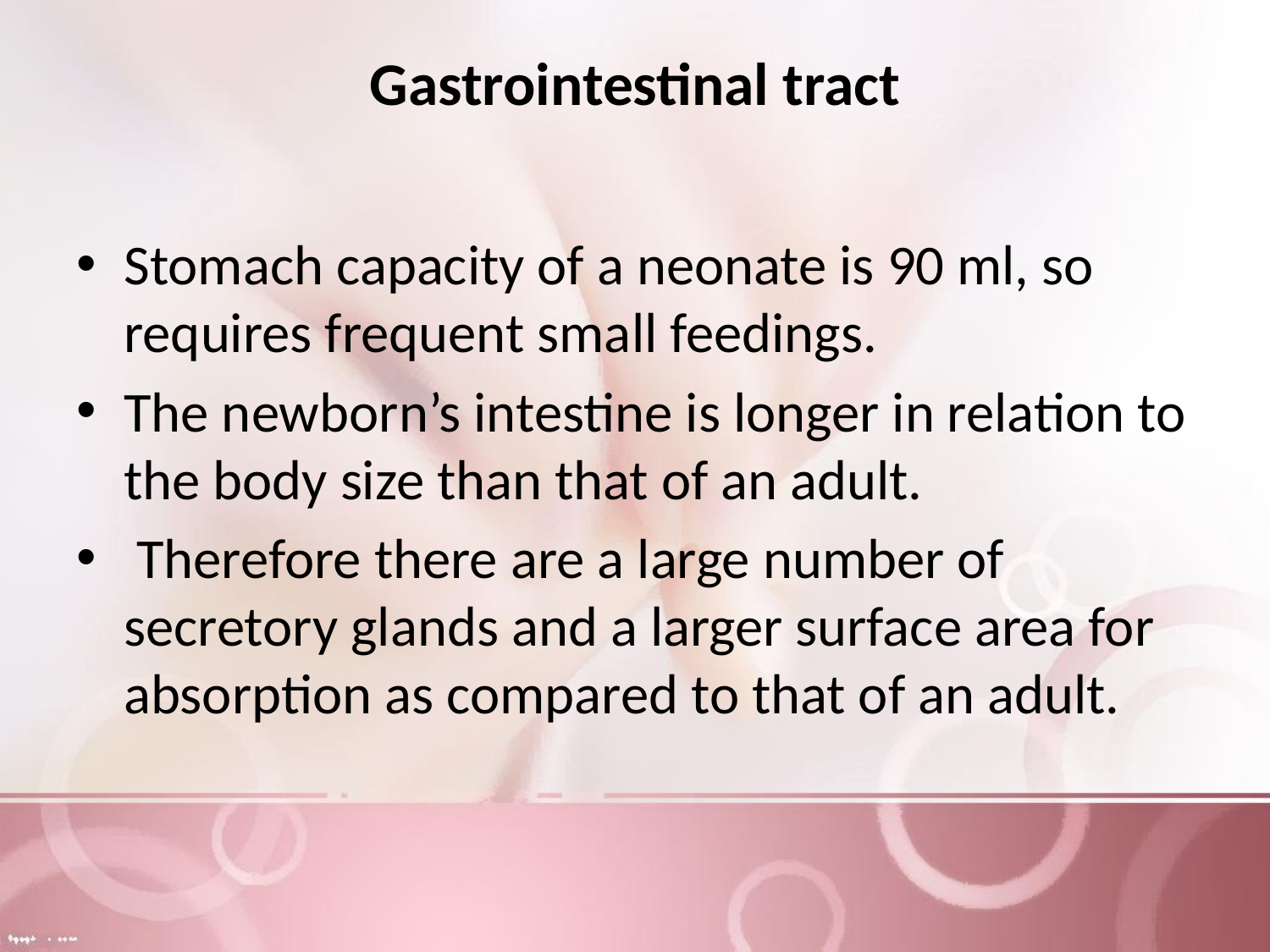

# Gastrointestinal tract
Stomach capacity of a neonate is 90 ml, so requires frequent small feedings.
The newborn’s intestine is longer in relation to the body size than that of an adult.
 Therefore there are a large number of secretory glands and a larger surface area for absorption as compared to that of an adult.